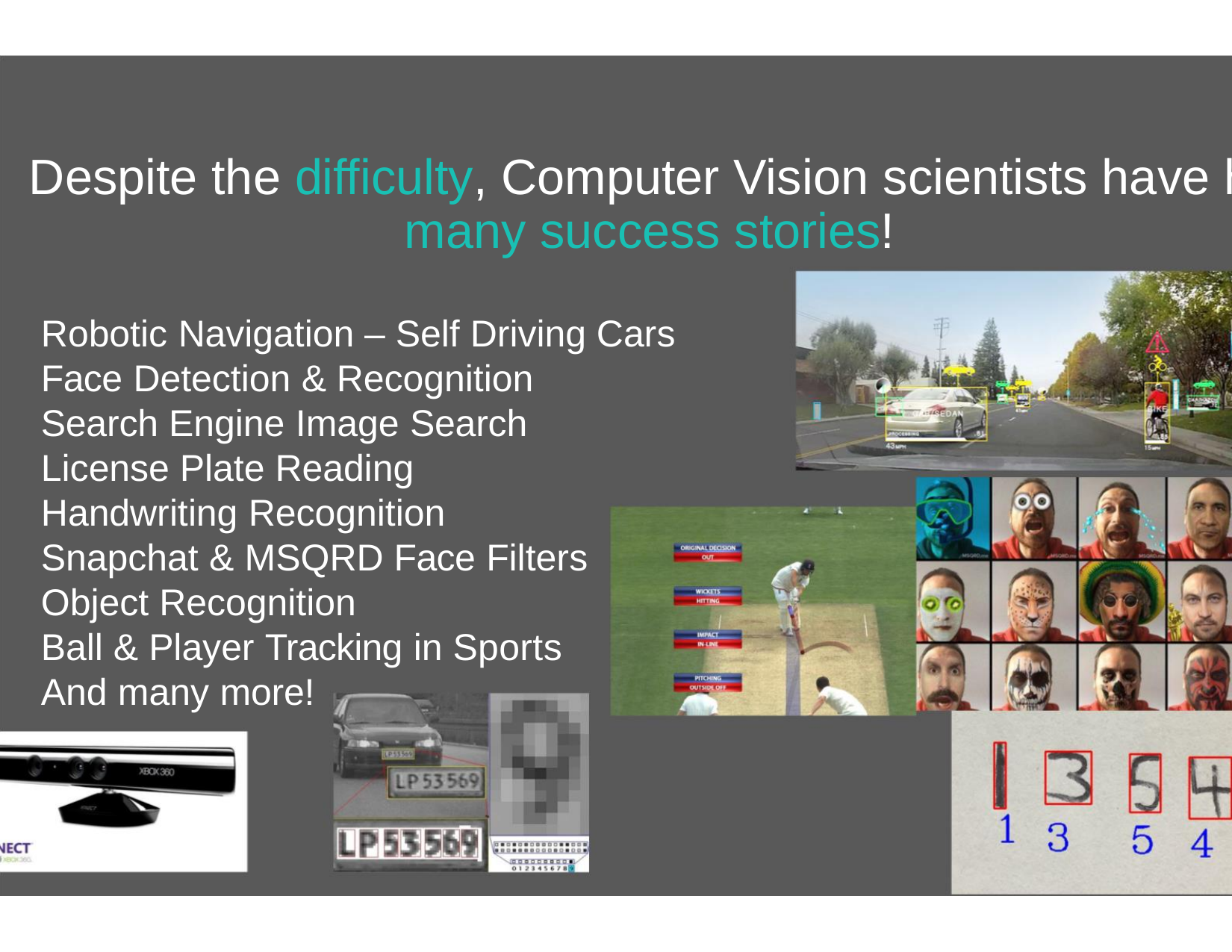

Despite the difficulty, Computer Vision scientists have had
many success stories!
Robotic Navigation – Self Driving Cars
Face Detection & Recognition
Search Engine Image Search
License Plate Reading
Handwriting Recognition
Snapchat & MSQRD Face Filters
Object Recognition
Ball & Player Tracking in Sports
And many more!